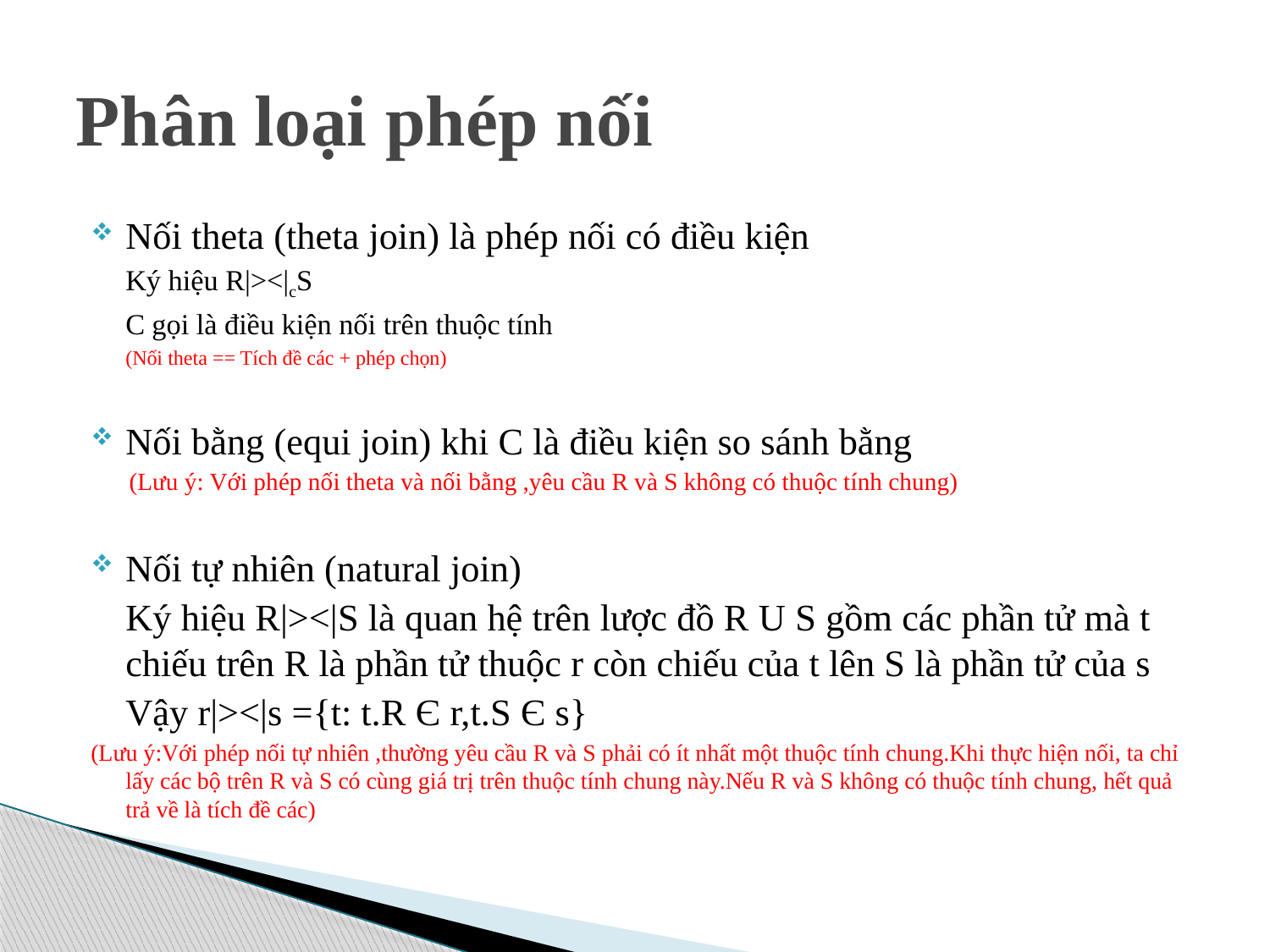

# Phân loại phép nối
Nối theta (theta join) là phép nối có điều kiện
		Ký hiệu R|><|cS
		C gọi là điều kiện nối trên thuộc tính
			(Nối theta == Tích đề các + phép chọn)

Nối bằng (equi join) khi C là điều kiện so sánh bằng
(Lưu ý: Với phép nối theta và nối bằng ,yêu cầu R và S không có thuộc tính chung)

Nối tự nhiên (natural join)
		Ký hiệu R|><|S là quan hệ trên lược đồ R U S gồm các phần tử mà t chiếu trên R là phần tử thuộc r còn chiếu của t lên S là phần tử của s
		Vậy r|><|s ={t: t.R Є r,t.S Є s}
(Lưu ý:Với phép nối tự nhiên ,thường yêu cầu R và S phải có ít nhất một thuộc tính chung.Khi thực hiện nối, ta chỉ lấy các bộ trên R và S có cùng giá trị trên thuộc tính chung này.Nếu R và S không có thuộc tính chung, hết quả trả về là tích đề các)